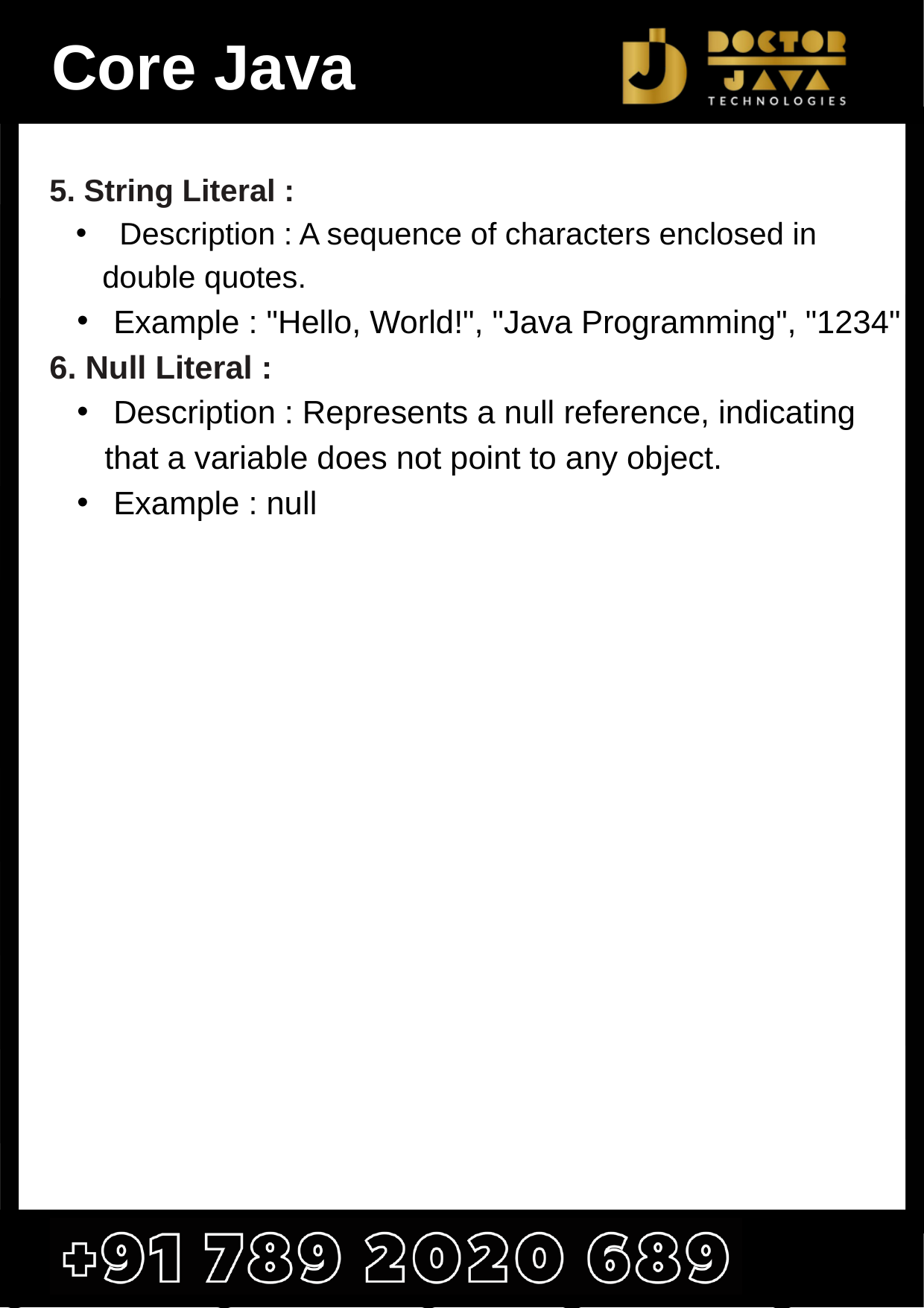

Core Java

5. String Literal :
  Description : A sequence of characters enclosed in double quotes.
 Example : "Hello, World!", "Java Programming", "1234"
6. Null Literal :
 Description : Represents a null reference, indicating that a variable does not point to any object.
 Example : null